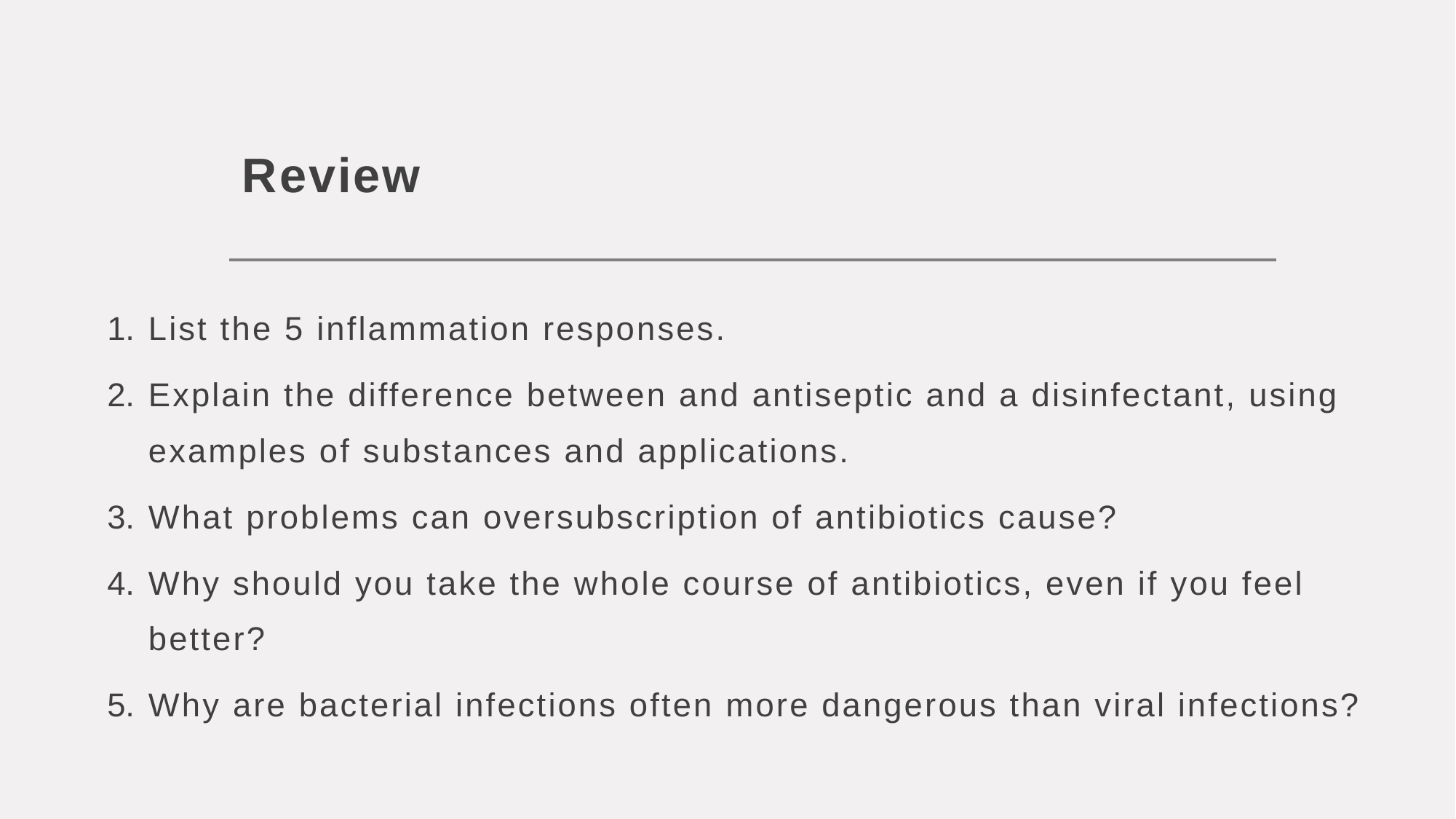

# Review
List the 5 inflammation responses.
Explain the difference between and antiseptic and a disinfectant, using examples of substances and applications.
What problems can oversubscription of antibiotics cause?
Why should you take the whole course of antibiotics, even if you feel better?
Why are bacterial infections often more dangerous than viral infections?